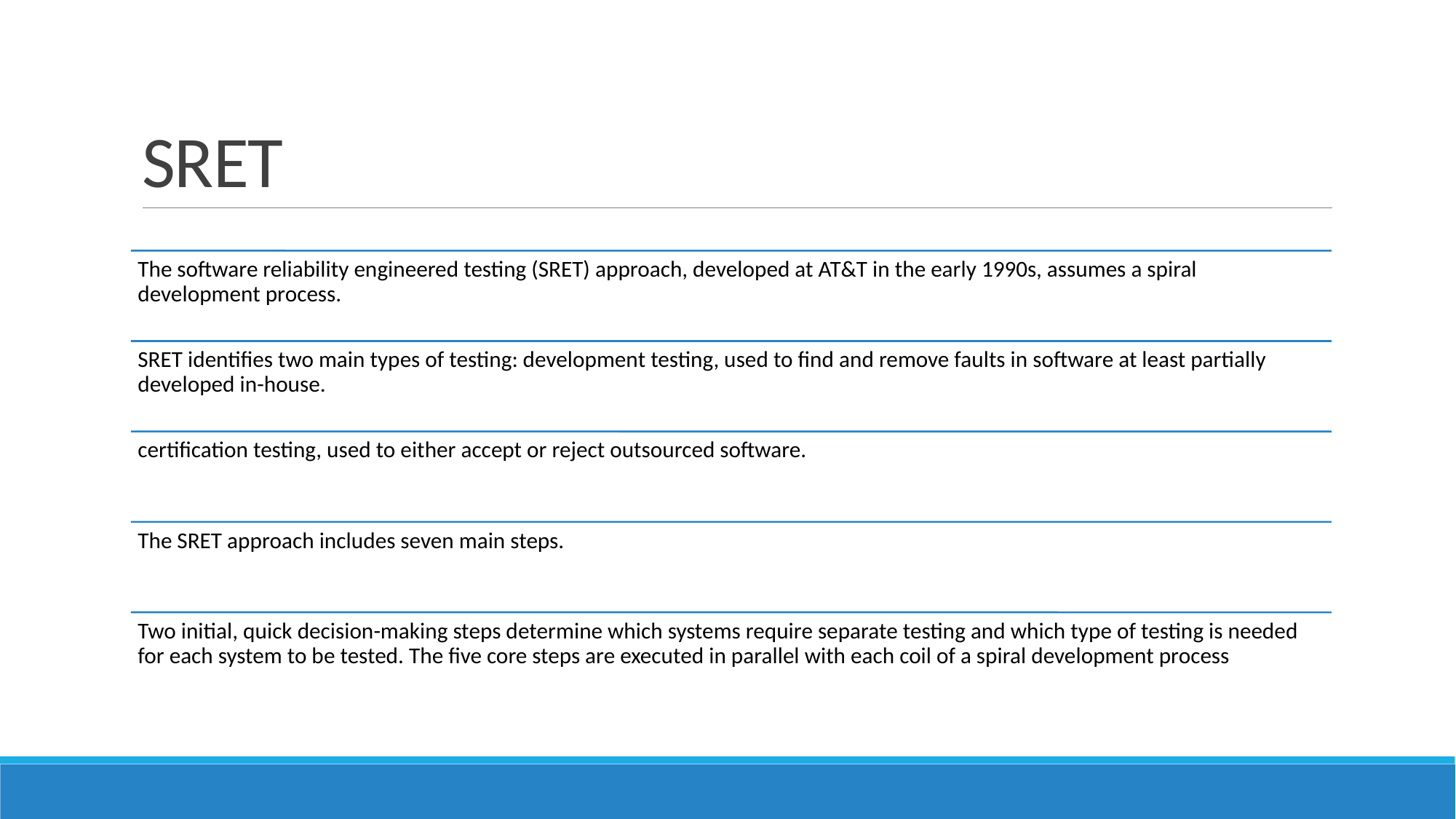

# SRET
The software reliability engineered testing (SRET) approach, developed at AT&T in the early 1990s, assumes a spiral development process.
SRET identifies two main types of testing: development testing, used to find and remove faults in software at least partially developed in-house.
certification testing, used to either accept or reject outsourced software.
The SRET approach includes seven main steps.
Two initial, quick decision-making steps determine which systems require separate testing and which type of testing is needed for each system to be tested. The five core steps are executed in parallel with each coil of a spiral development process